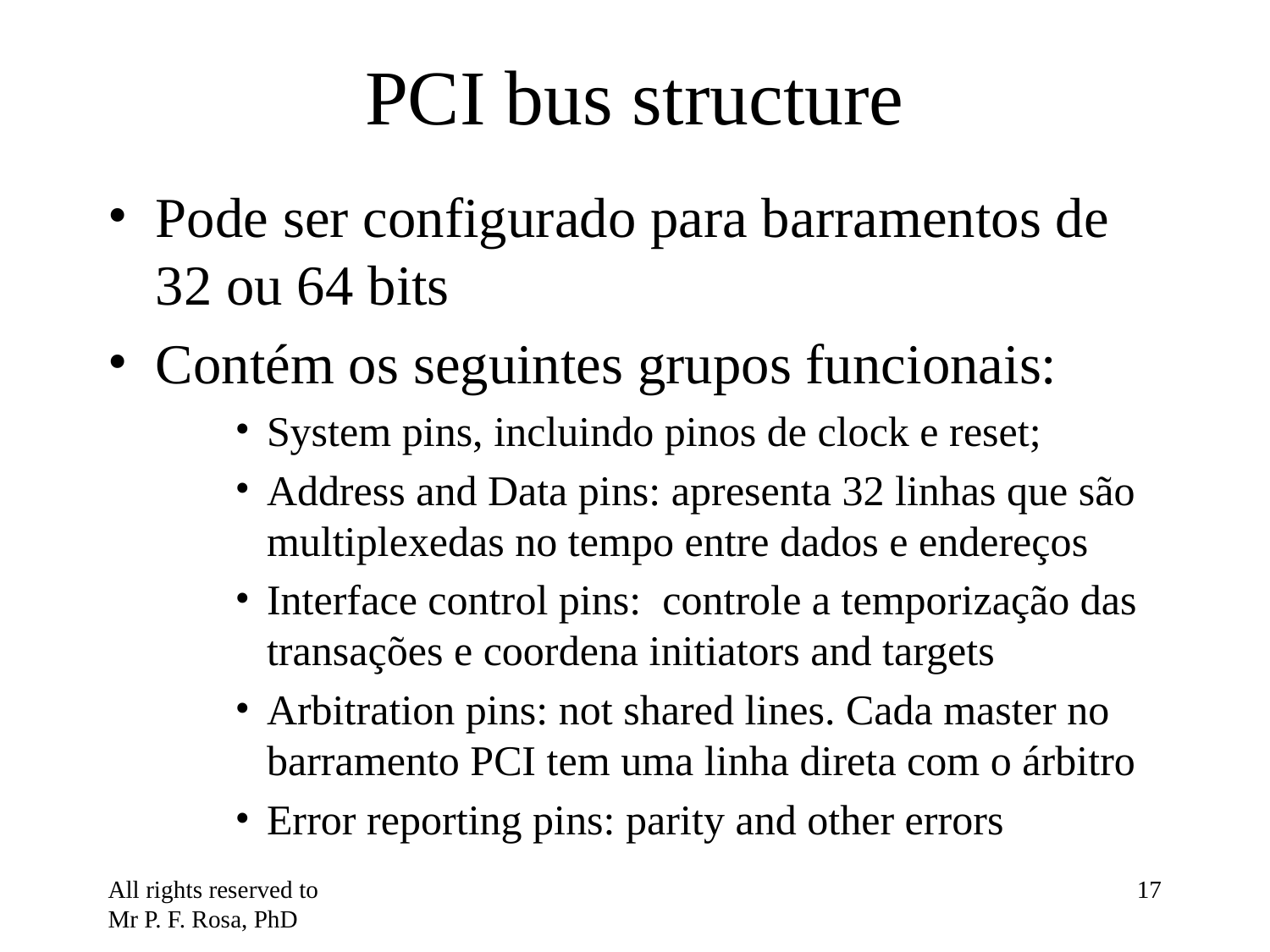

# PCI bus structure
Pode ser configurado para barramentos de 32 ou 64 bits
Contém os seguintes grupos funcionais:
System pins, incluindo pinos de clock e reset;
Address and Data pins: apresenta 32 linhas que são multiplexedas no tempo entre dados e endereços
Interface control pins:  controle a temporização das transações e coordena initiators and targets
Arbitration pins: not shared lines. Cada master no barramento PCI tem uma linha direta com o árbitro
Error reporting pins: parity and other errors
All rights reserved to Mr P. F. Rosa, PhD
17